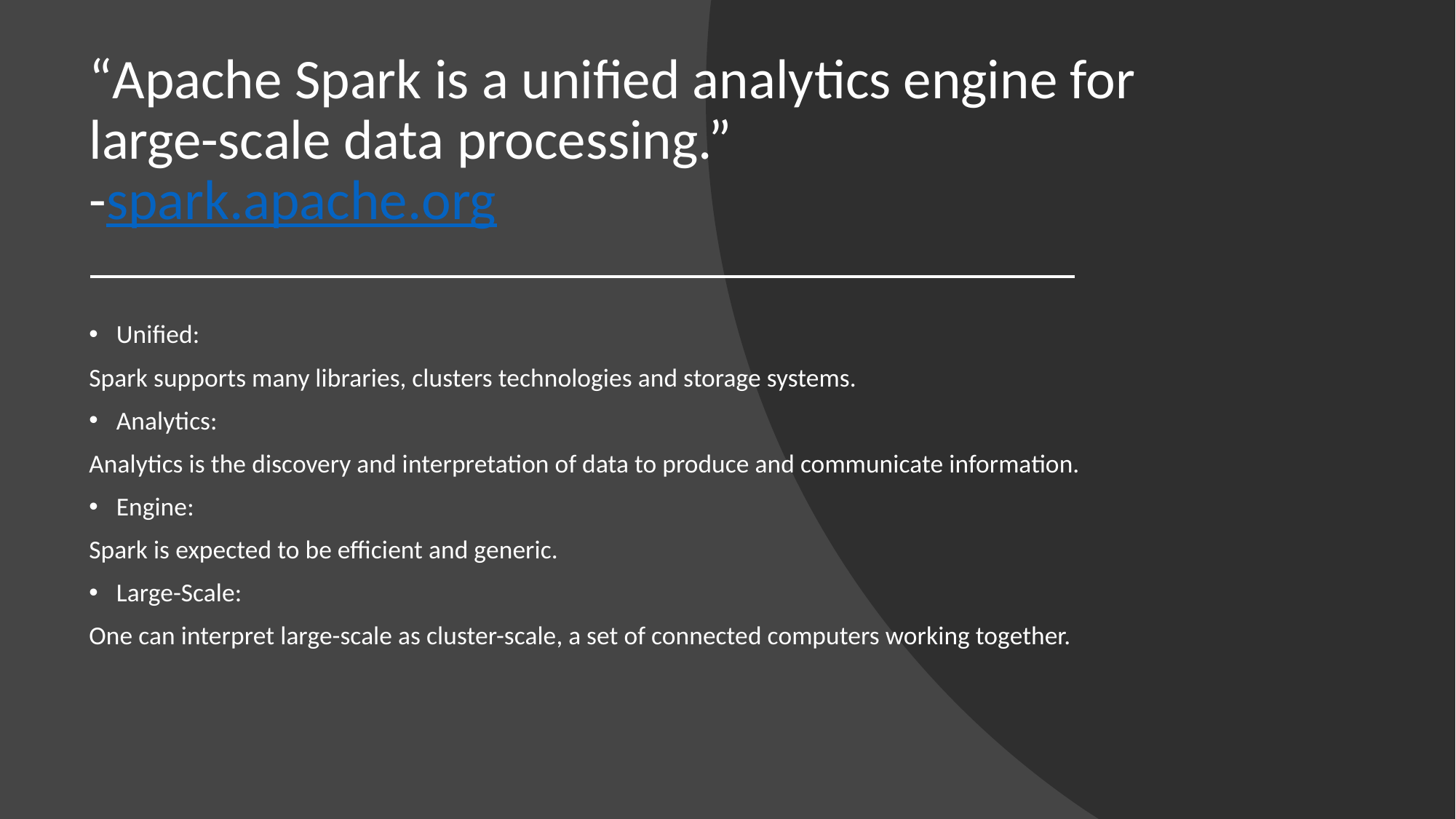

# “Apache Spark is a unified analytics engine for large-scale data processing.” -spark.apache.org
Unified:
Spark supports many libraries, clusters technologies and storage systems.
Analytics:
Analytics is the discovery and interpretation of data to produce and communicate information.
Engine:
Spark is expected to be efficient and generic.
Large-Scale:
One can interpret large-scale as cluster-scale, a set of connected computers working together.